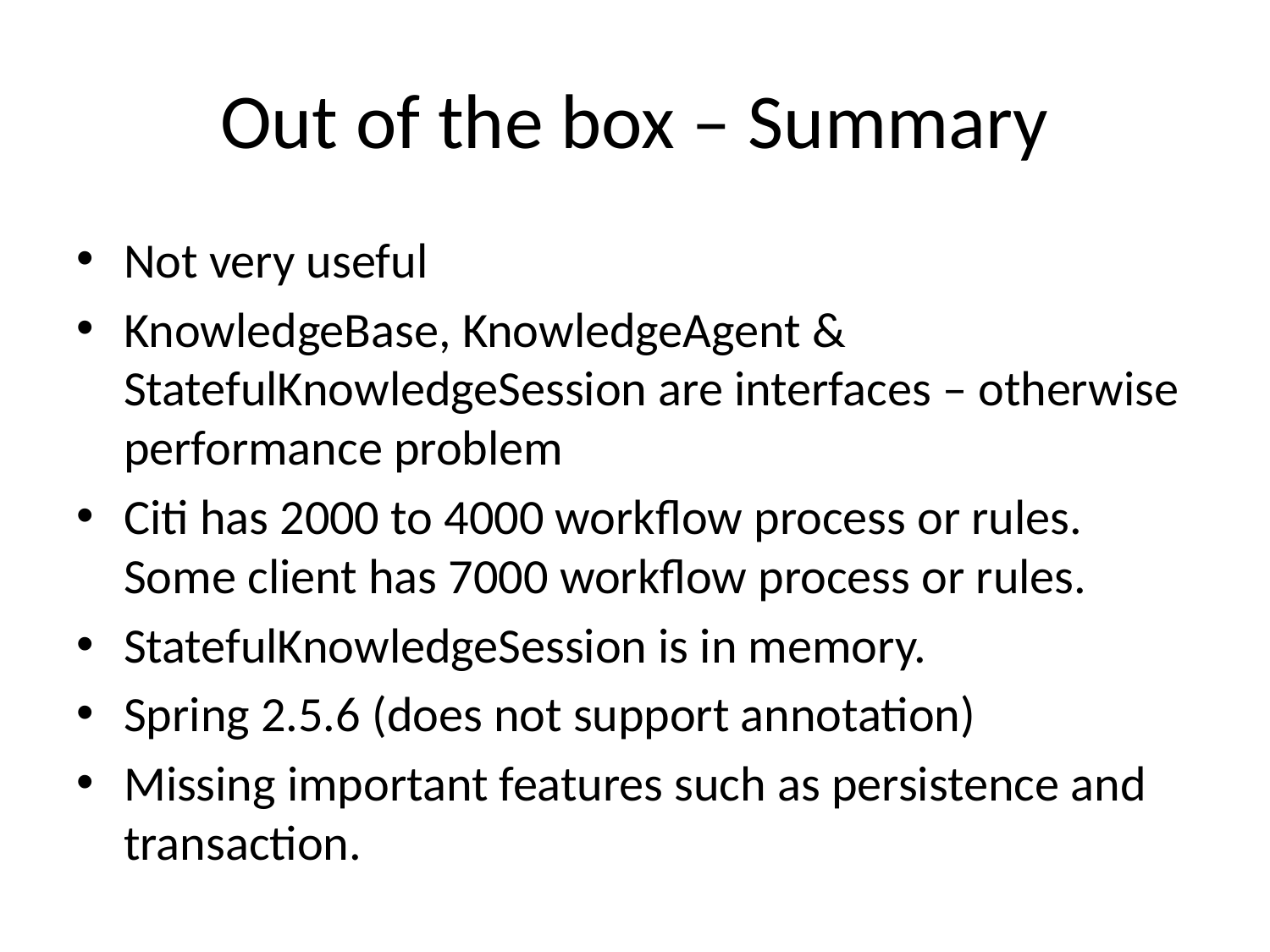

# Out of the box – Summary
Not very useful
KnowledgeBase, KnowledgeAgent & StatefulKnowledgeSession are interfaces – otherwise performance problem
Citi has 2000 to 4000 workflow process or rules.  Some client has 7000 workflow process or rules.
StatefulKnowledgeSession is in memory.
Spring 2.5.6 (does not support annotation)
Missing important features such as persistence and transaction.